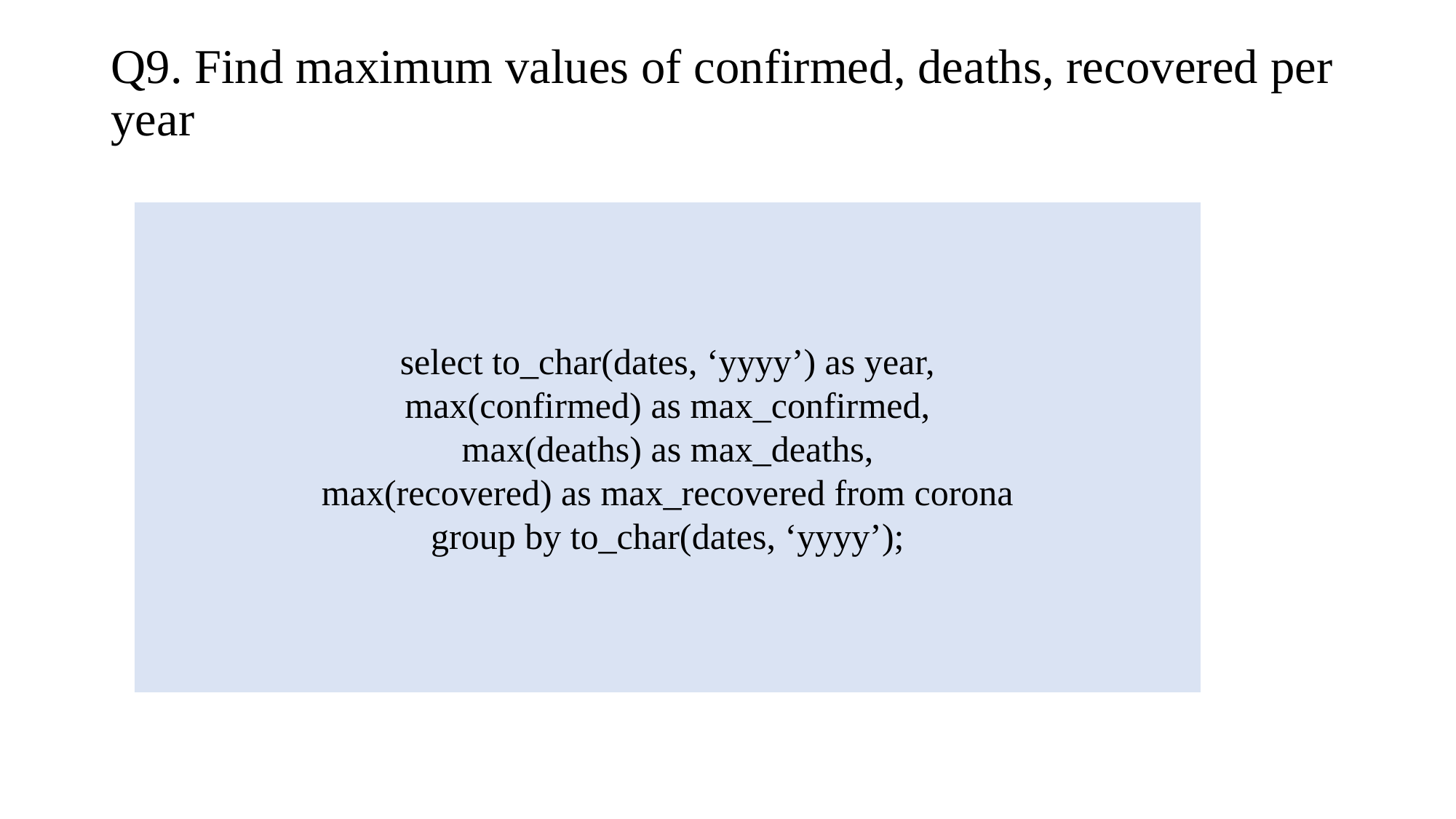

# Q9. Find maximum values of confirmed, deaths, recovered per year
select to_char(dates, ‘yyyy’) as year,
max(confirmed) as max_confirmed,
max(deaths) as max_deaths,
max(recovered) as max_recovered from corona
group by to_char(dates, ‘yyyy’);